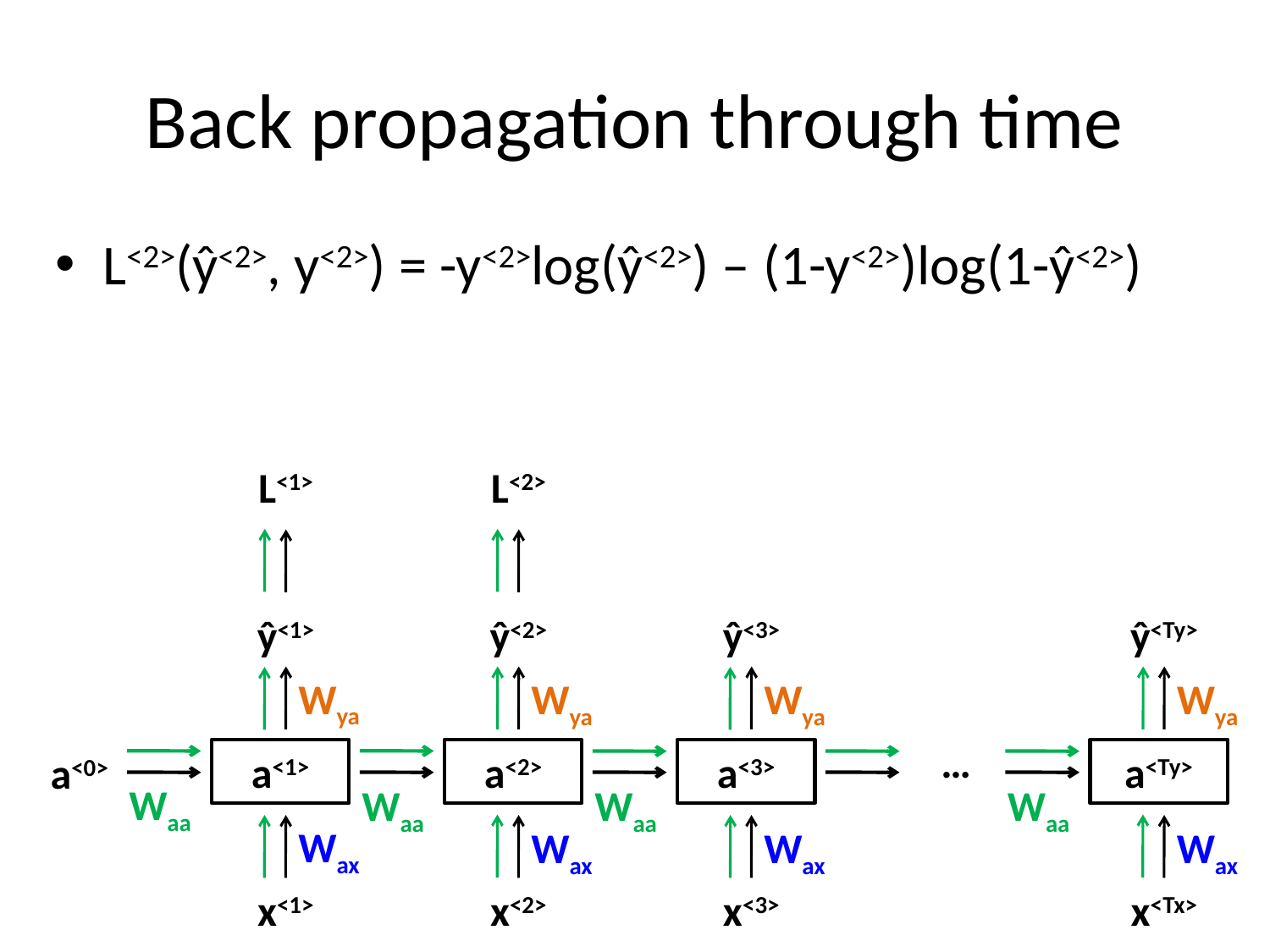

# Back propagation through time
L<2>(ŷ<2>, y<2>) = -y<2>log(ŷ<2>) – (1-y<2>)log(1-ŷ<2>)

L<1>
L<2>
ŷ<1>
ŷ<2>
ŷ<3>
ŷ<Ty>
Wya
Wya
Wya
Wya
…
a<1>
a<2>
a<3>
a<Ty>
a<0>
Waa
Waa
Waa
Waa
Wax
Wax
Wax
Wax
x<1>
x<2>
x<3>
x<Tx>